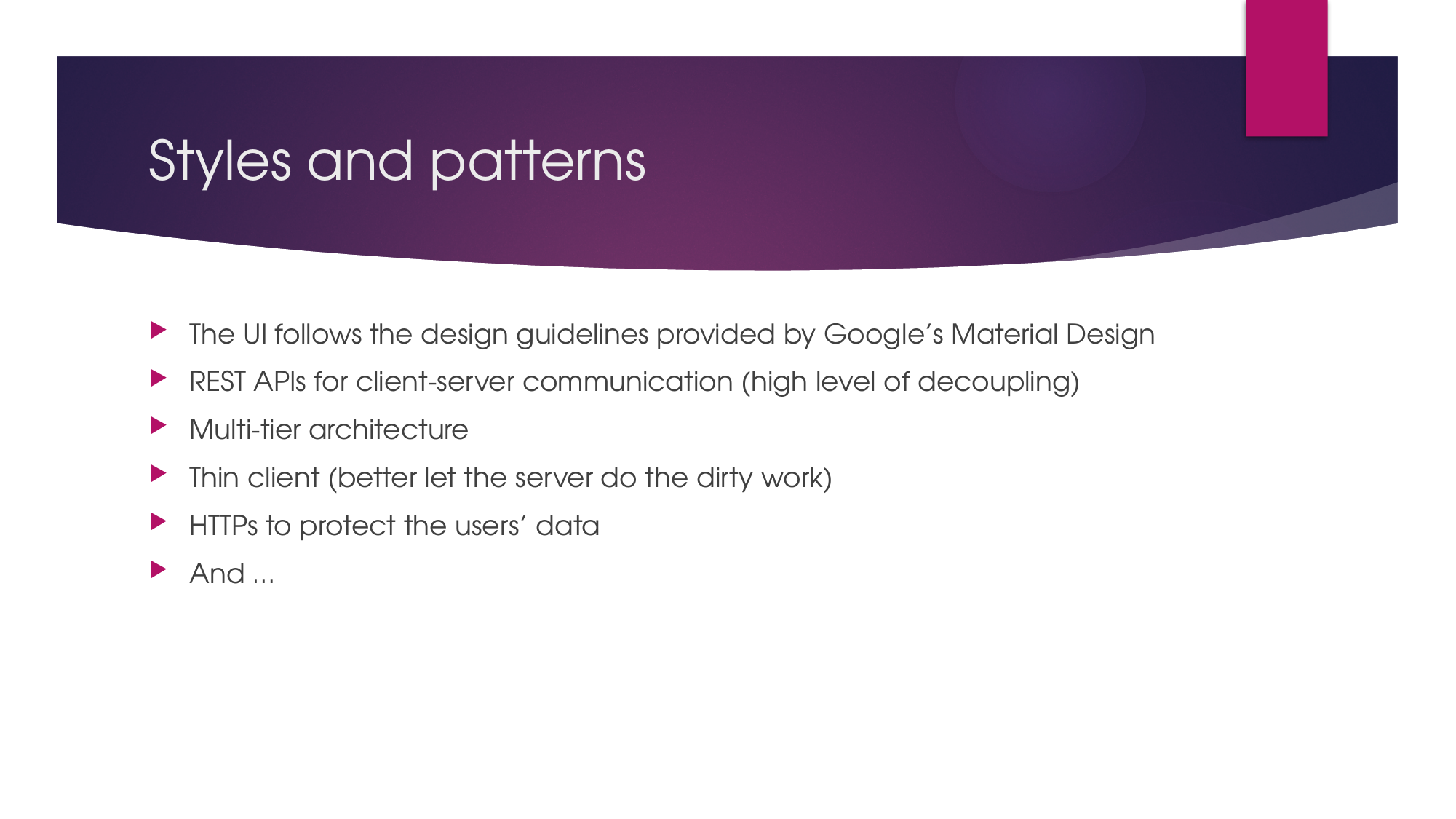

# Styles and patterns
The UI follows the design guidelines provided by Google’s Material Design
REST APIs for client-server communication (high level of decoupling)
Multi-tier architecture
Thin client (better let the server do the dirty work)
HTTPs to protect the users’ data
And …